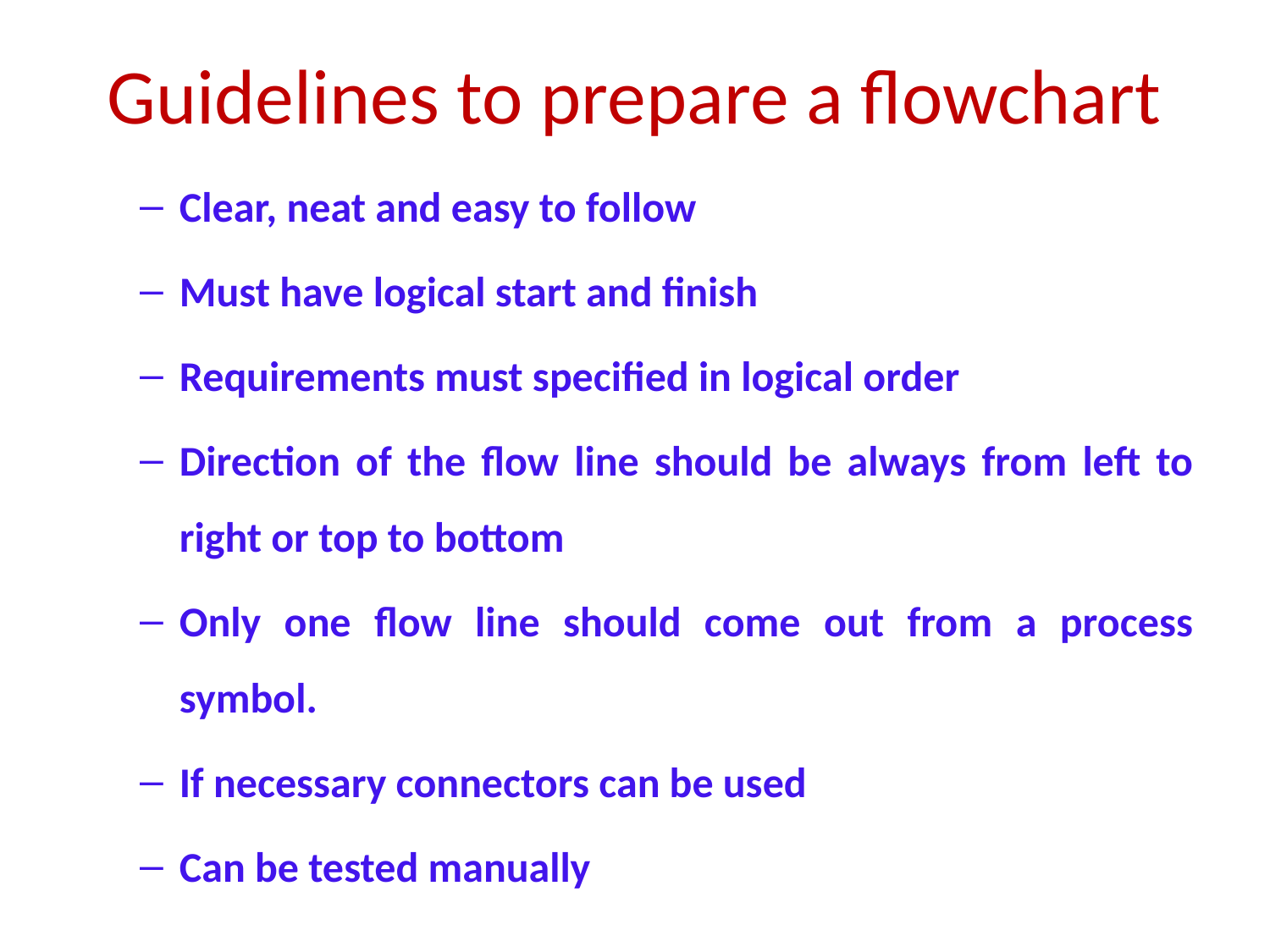

# Guidelines to prepare a flowchart
Clear, neat and easy to follow
Must have logical start and finish
Requirements must specified in logical order
Direction of the flow line should be always from left to right or top to bottom
Only one flow line should come out from a process symbol.
If necessary connectors can be used
Can be tested manually